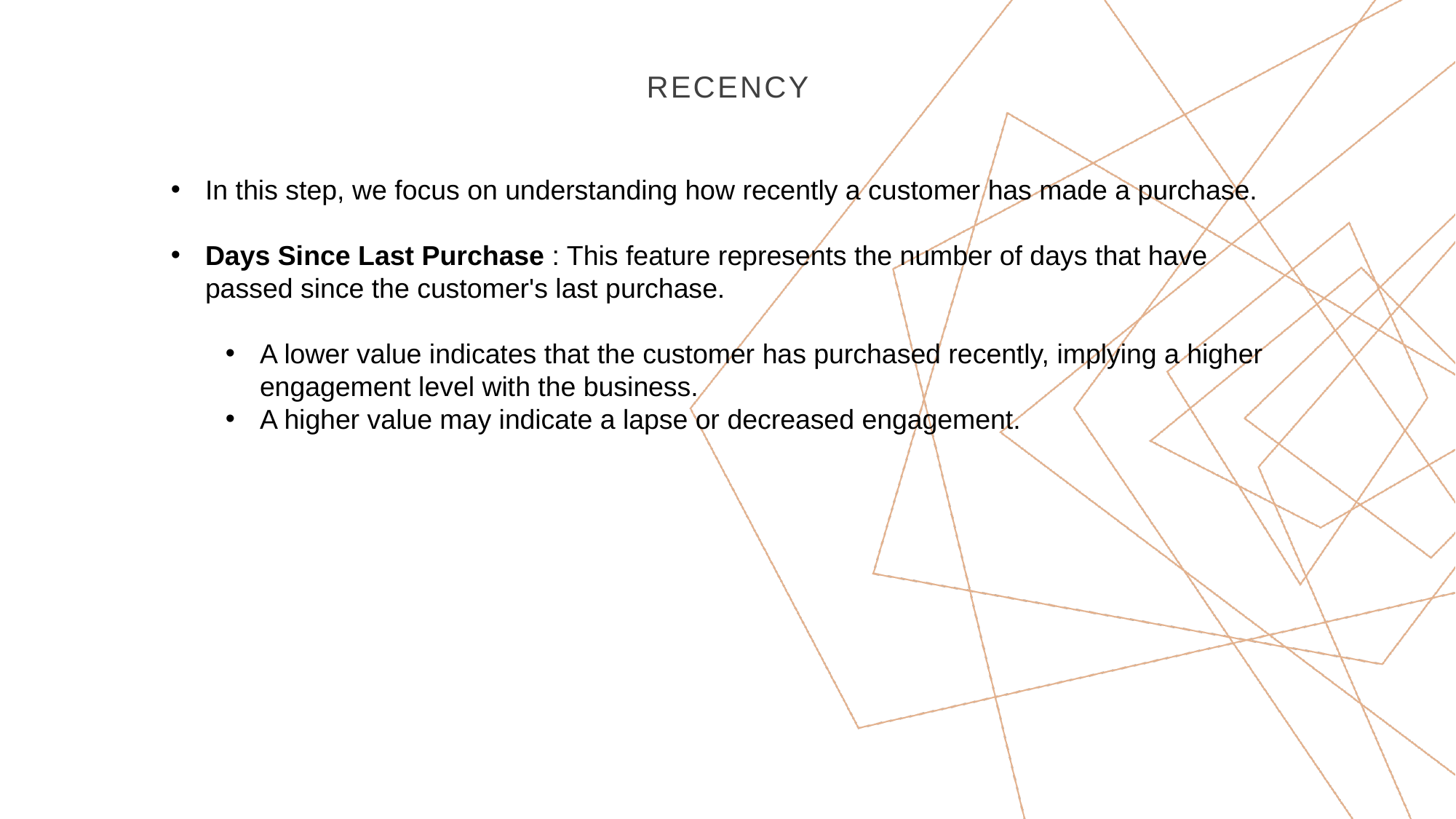

# RECENCY
In this step, we focus on understanding how recently a customer has made a purchase.

Days Since Last Purchase : This feature represents the number of days that have passed since the customer's last purchase.

A lower value indicates that the customer has purchased recently, implying a higher engagement level with the business.
A higher value may indicate a lapse or decreased engagement.